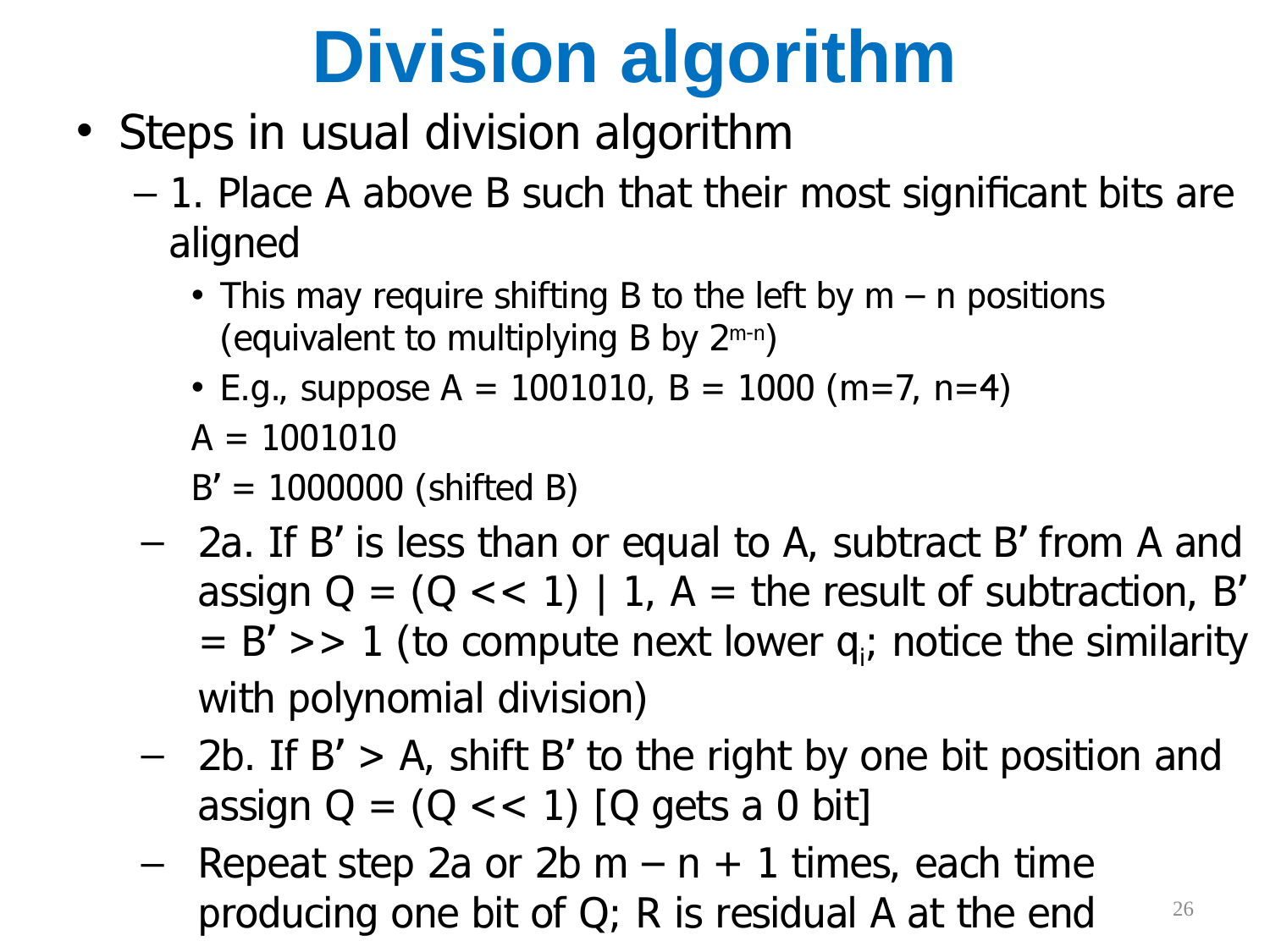

# Division algorithm
Steps in usual division algorithm
1. Place A above B such that their most significant bits are aligned
This may require shifting B to the left by m – n positions (equivalent to multiplying B by 2m-n)
E.g., suppose A = 1001010, B = 1000 (m=7, n=4)
A = 1001010
B’ = 1000000 (shifted B)
2a. If B’ is less than or equal to A, subtract B’ from A and assign Q = (Q << 1) | 1, A = the result of subtraction, B’ = B’ >> 1 (to compute next lower qi; notice the similarity with polynomial division)
2b. If B’ > A, shift B’ to the right by one bit position and assign Q = (Q << 1) [Q gets a 0 bit]
Repeat step 2a or 2b m – n + 1 times, each time producing one bit of Q; R is residual A at the end
26